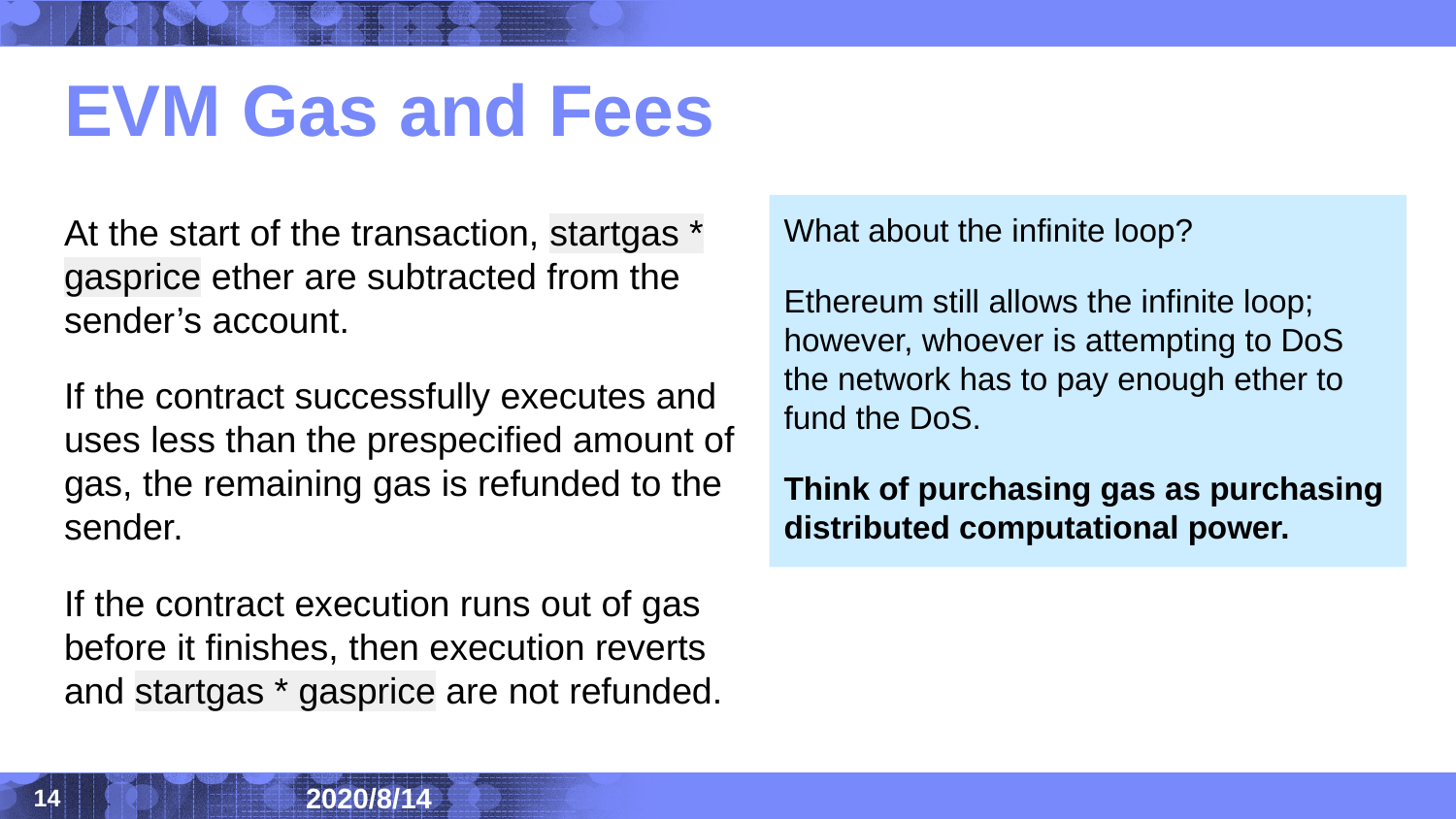

# EVM Gas and Fees
At the start of the transaction, startgas * gasprice ether are subtracted from the sender’s account.
If the contract successfully executes and uses less than the prespecified amount of gas, the remaining gas is refunded to the sender.
If the contract execution runs out of gas before it finishes, then execution reverts and startgas * gasprice are not refunded.
What about the infinite loop?
Ethereum still allows the infinite loop; however, whoever is attempting to DoS the network has to pay enough ether to fund the DoS.
Think of purchasing gas as purchasing distributed computational power.
2020/8/14